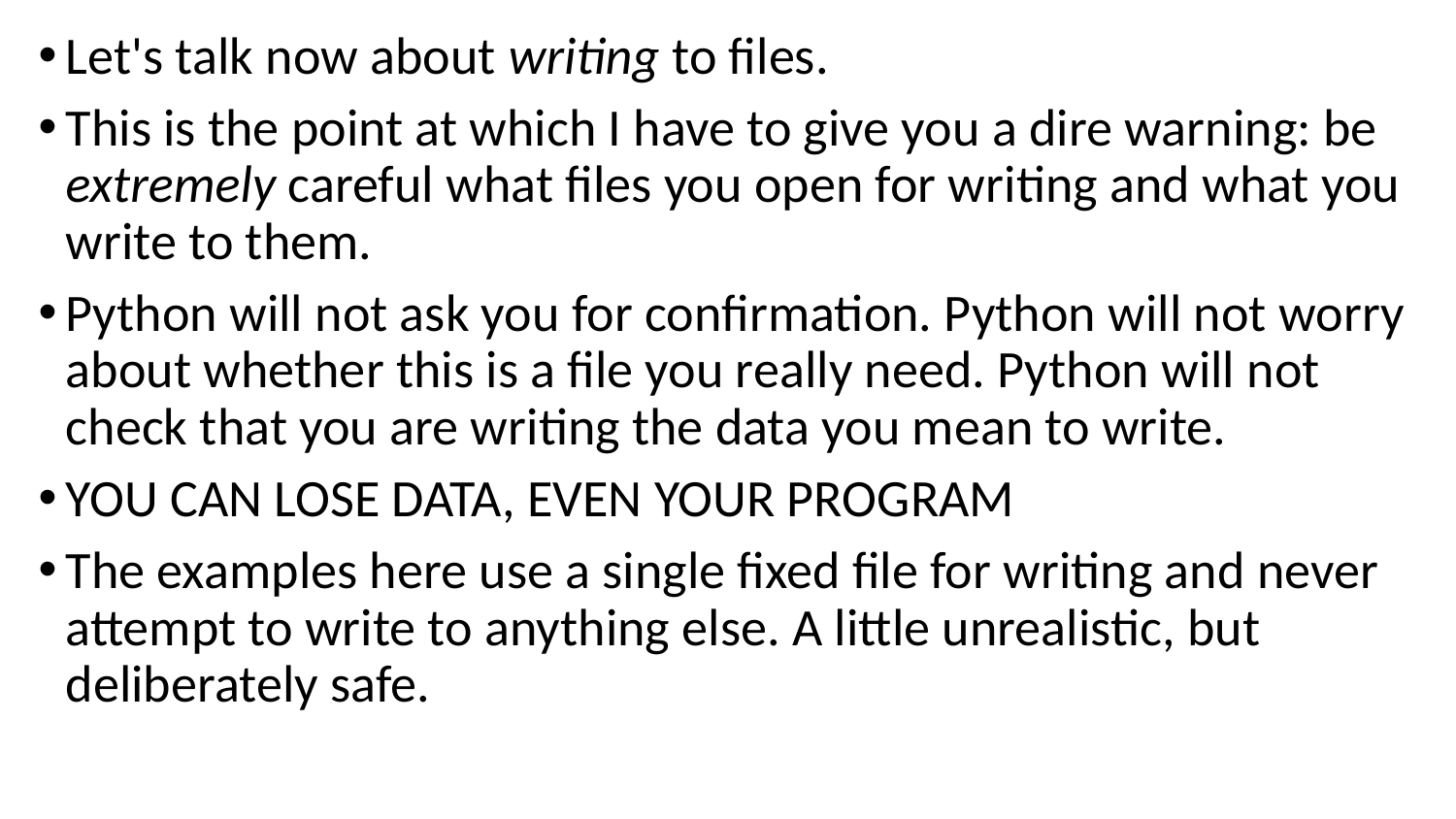

Let's talk now about writing to files.
This is the point at which I have to give you a dire warning: be extremely careful what files you open for writing and what you write to them.
Python will not ask you for confirmation. Python will not worry about whether this is a file you really need. Python will not check that you are writing the data you mean to write.
YOU CAN LOSE DATA, EVEN YOUR PROGRAM
The examples here use a single fixed file for writing and never attempt to write to anything else. A little unrealistic, but deliberately safe.